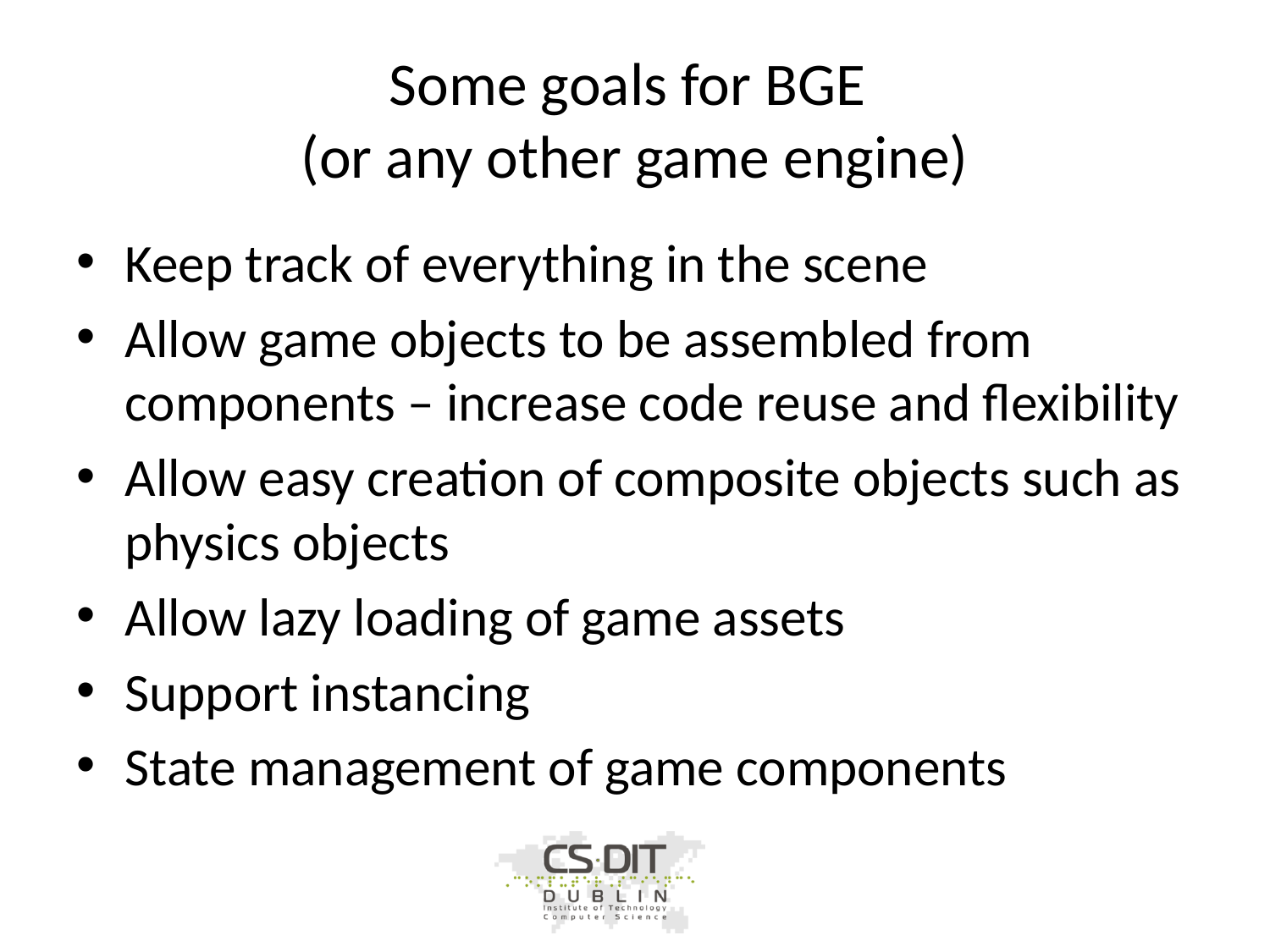

# Some goals for BGE (or any other game engine)
Keep track of everything in the scene
Allow game objects to be assembled from components – increase code reuse and flexibility
Allow easy creation of composite objects such as physics objects
Allow lazy loading of game assets
Support instancing
State management of game components